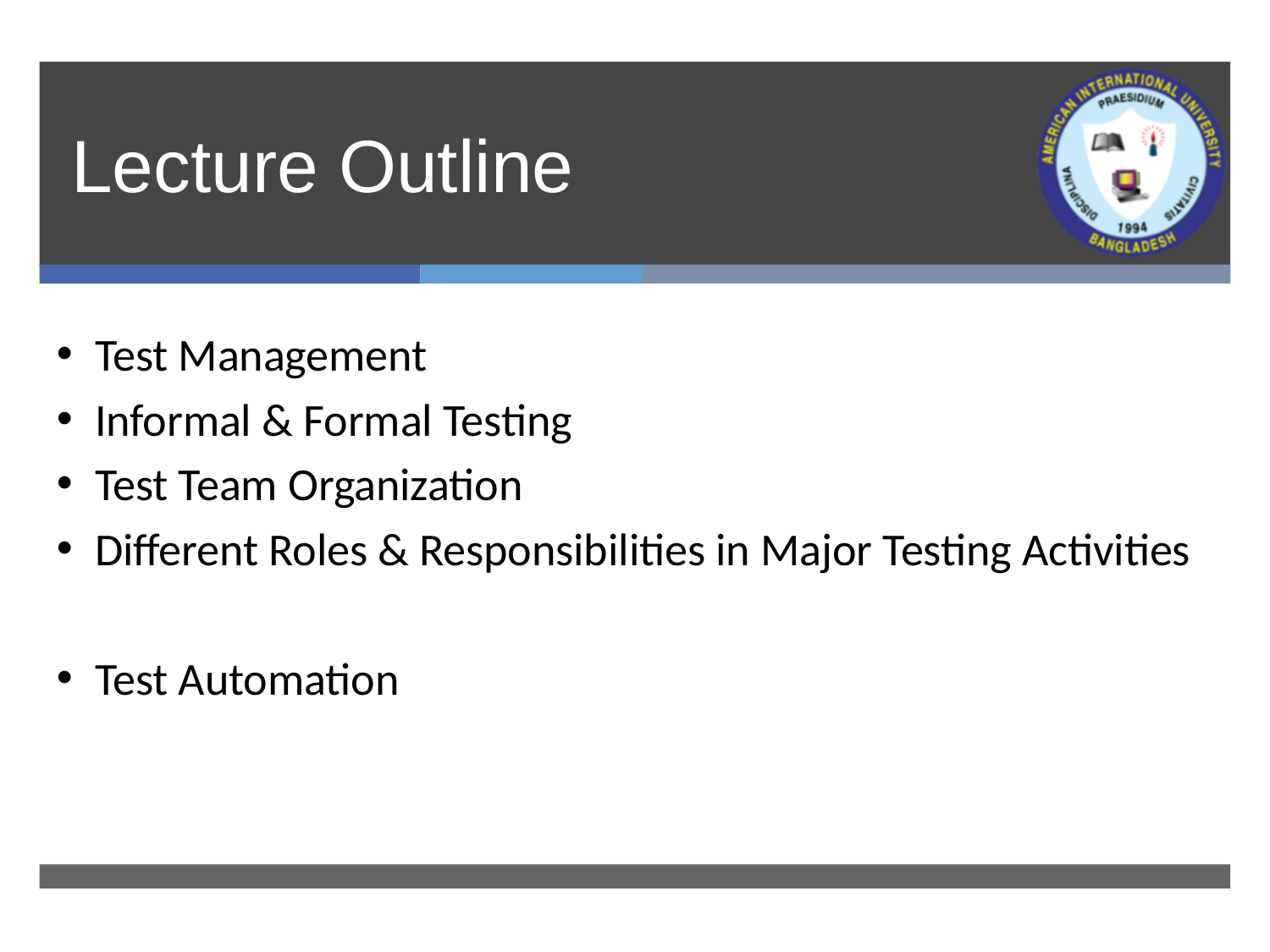

# Lecture Outline
Test Management
Informal & Formal Testing
Test Team Organization
Different Roles & Responsibilities in Major Testing Activities

Test Automation